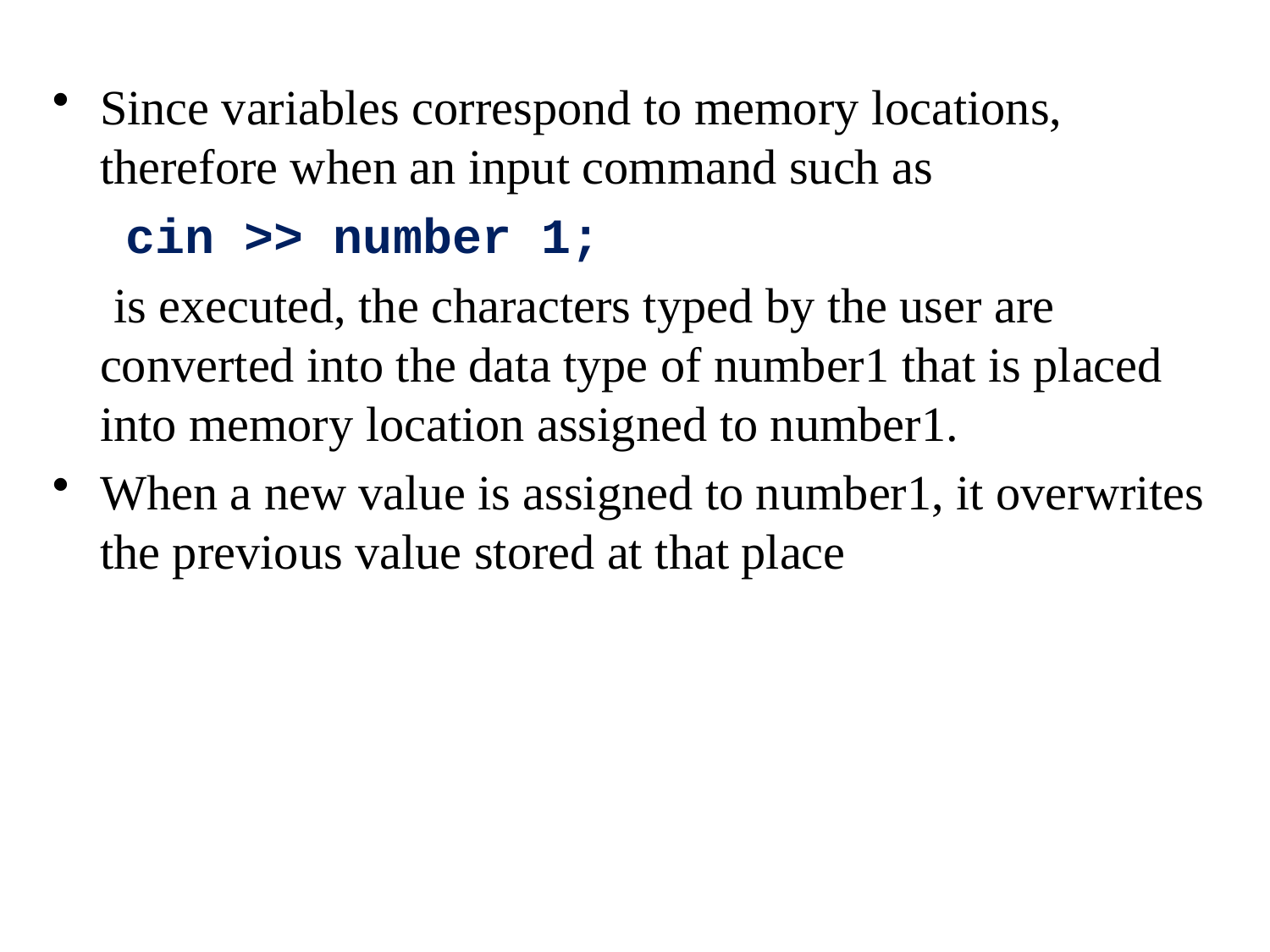

Since variables correspond to memory locations, therefore when an input command such as
      cin >> number 1;
     is executed, the characters typed by the user are converted into the data type of number1 that is placed into memory location assigned to number1.
When a new value is assigned to number1, it overwrites the previous value stored at that place